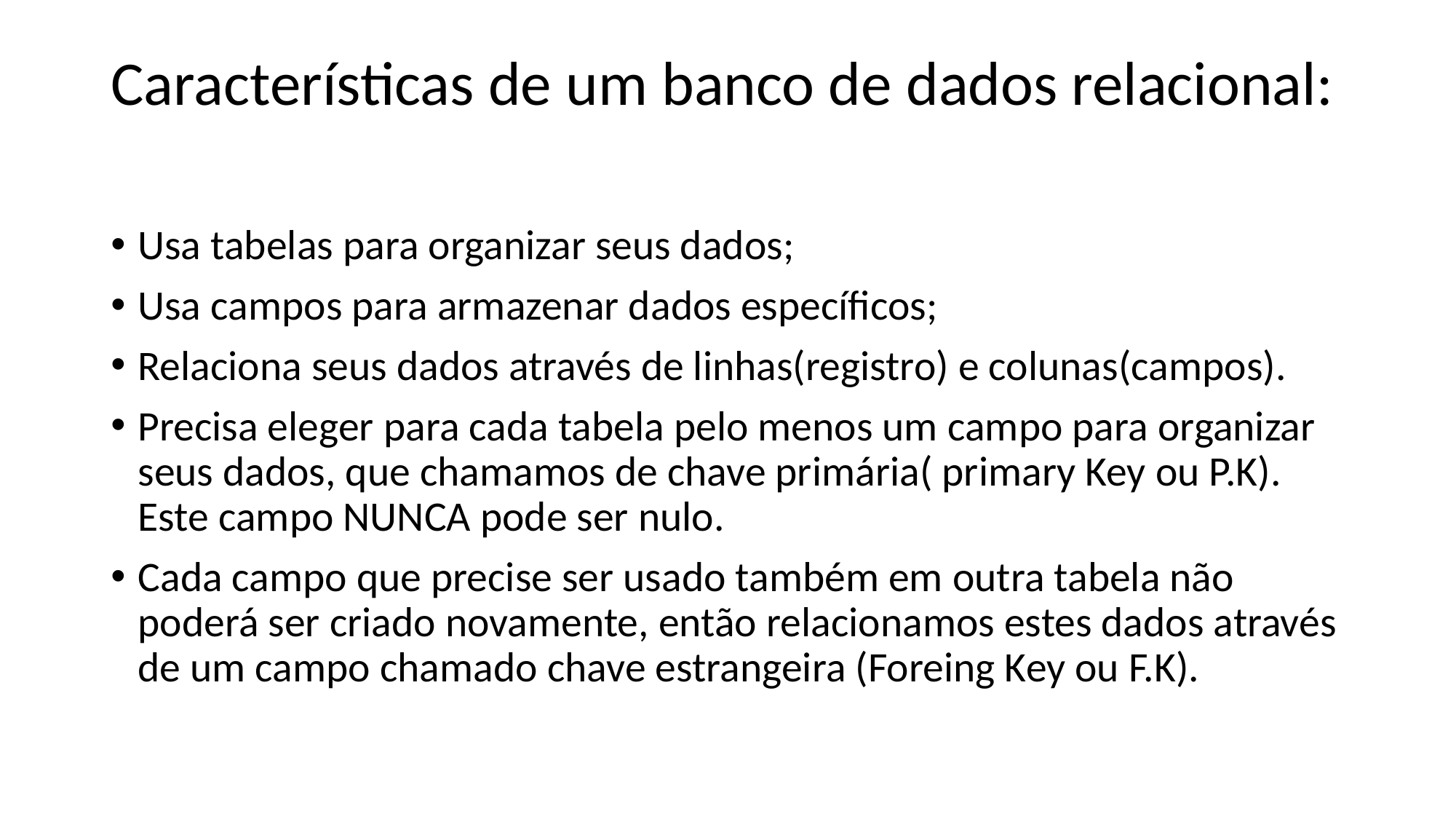

# Características de um banco de dados relacional:
Usa tabelas para organizar seus dados;
Usa campos para armazenar dados específicos;
Relaciona seus dados através de linhas(registro) e colunas(campos).
Precisa eleger para cada tabela pelo menos um campo para organizar seus dados, que chamamos de chave primária( primary Key ou P.K). Este campo NUNCA pode ser nulo.
Cada campo que precise ser usado também em outra tabela não poderá ser criado novamente, então relacionamos estes dados através de um campo chamado chave estrangeira (Foreing Key ou F.K).